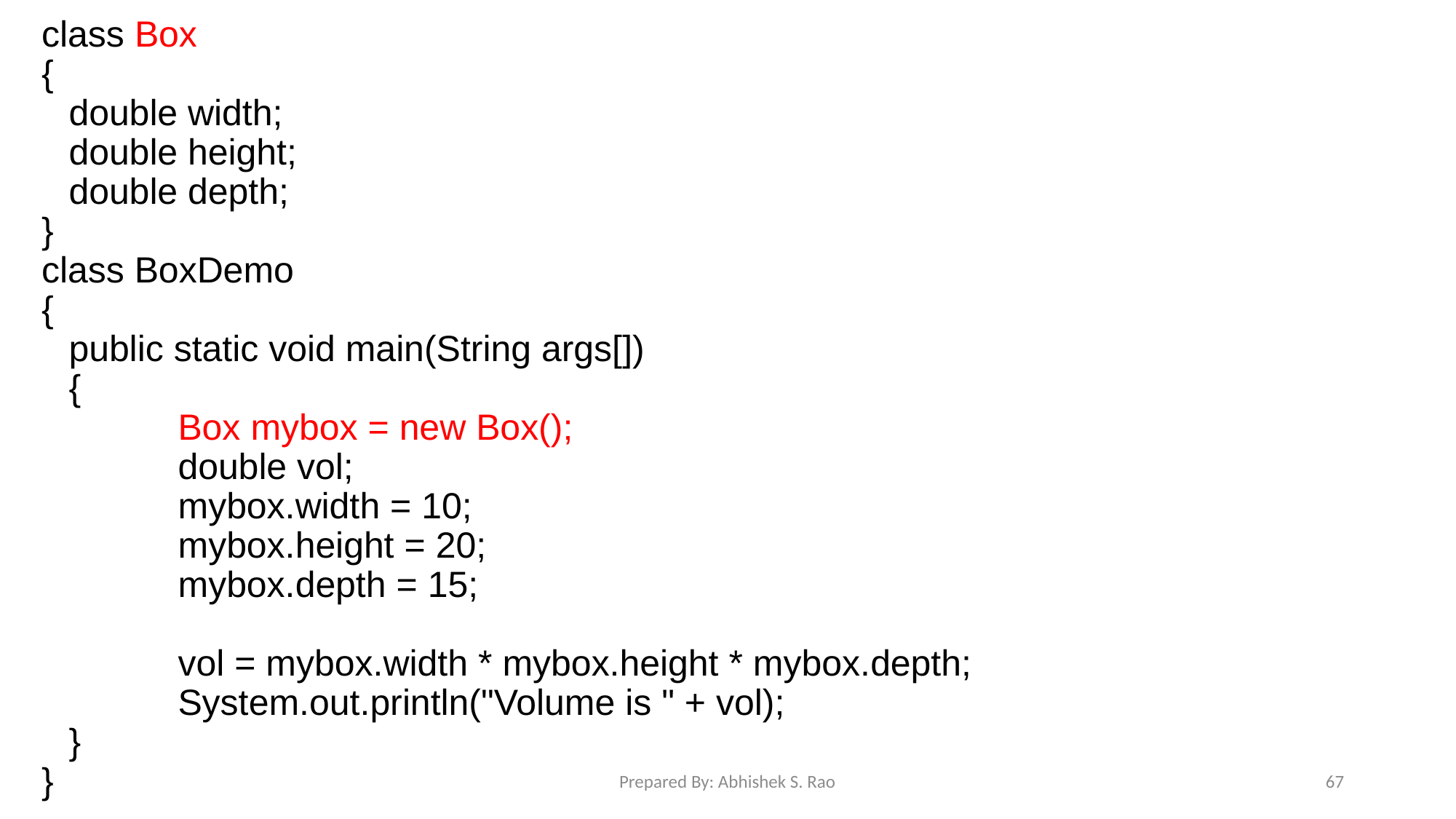

class Box
{
	double width;
	double height;
	double depth;
}
class BoxDemo
{
	public static void main(String args[])
	{
		Box mybox = new Box();
		double vol;
		mybox.width = 10;
		mybox.height = 20;
		mybox.depth = 15;

		vol = mybox.width * mybox.height * mybox.depth;
		System.out.println("Volume is " + vol);
	}
}

Prepared By: Abhishek S. Rao
67